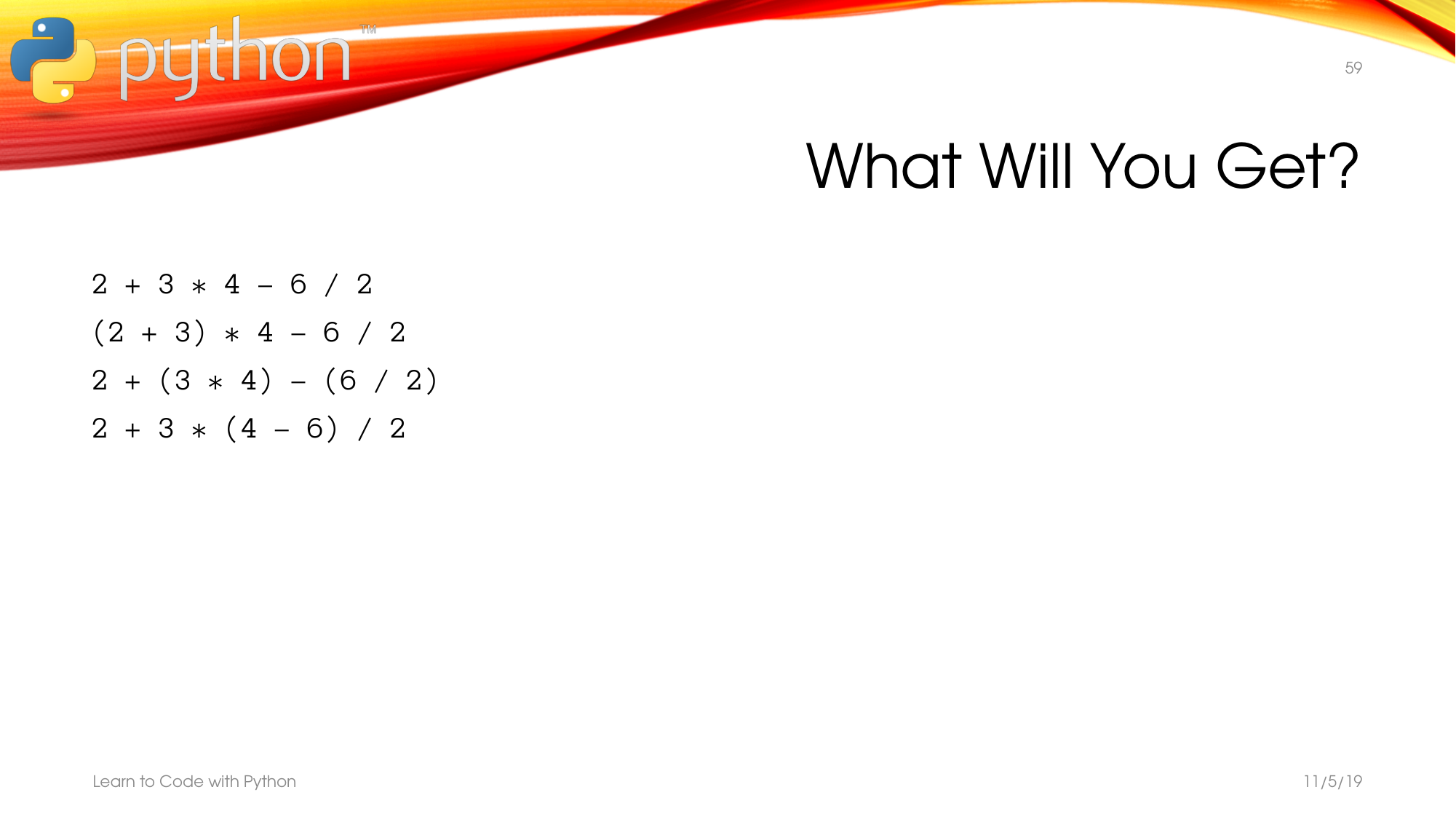

59
# What Will You Get?
2 + 3 * 4 – 6 / 2
(2 + 3) * 4 – 6 / 2
2 + (3 * 4) – (6 / 2)
2 + 3 * (4 – 6) / 2

Learn to Code with Python
11/5/19